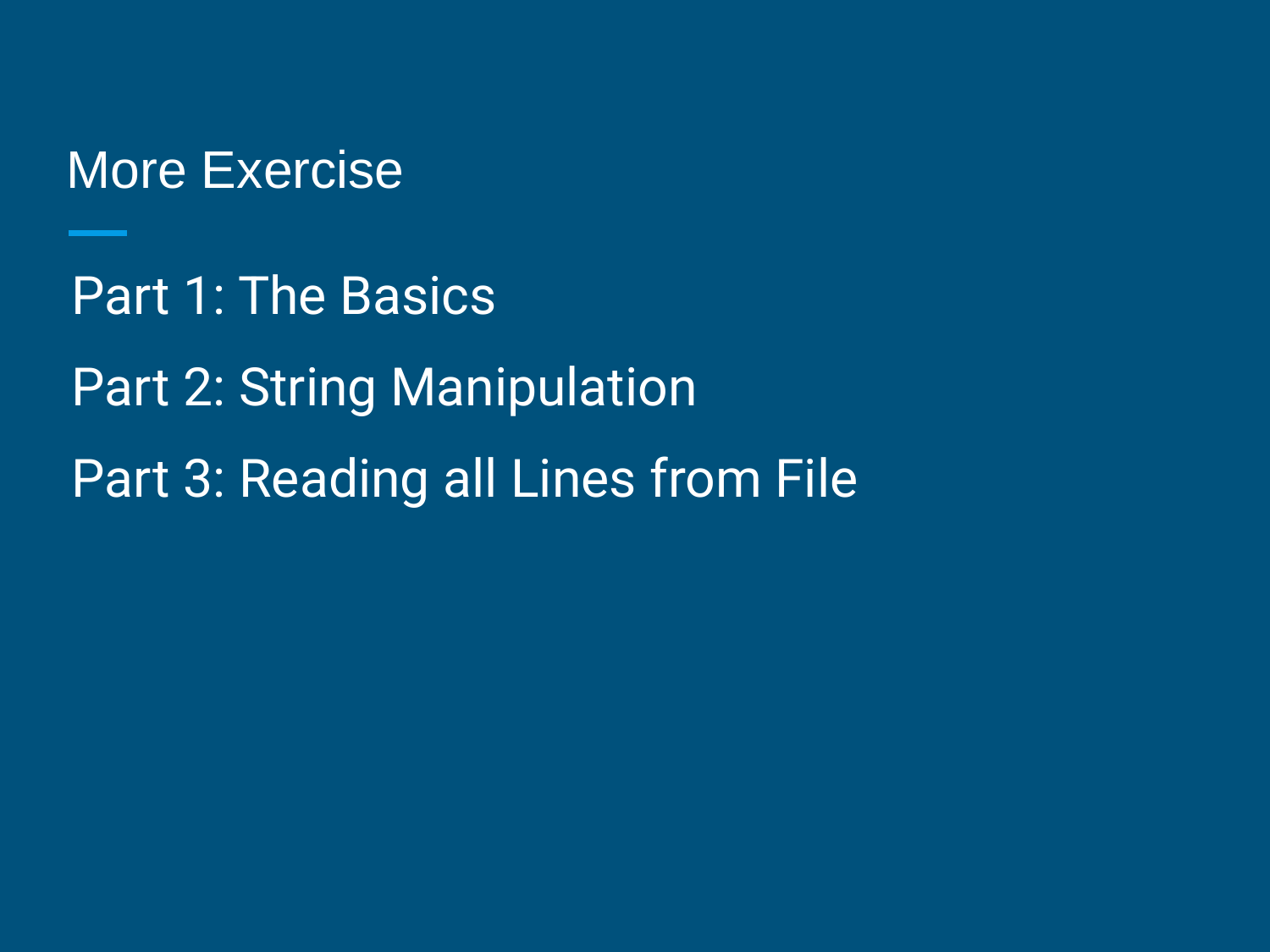

# More Exercise
Part 1: The Basics
Part 2: String Manipulation
Part 3: Reading all Lines from File